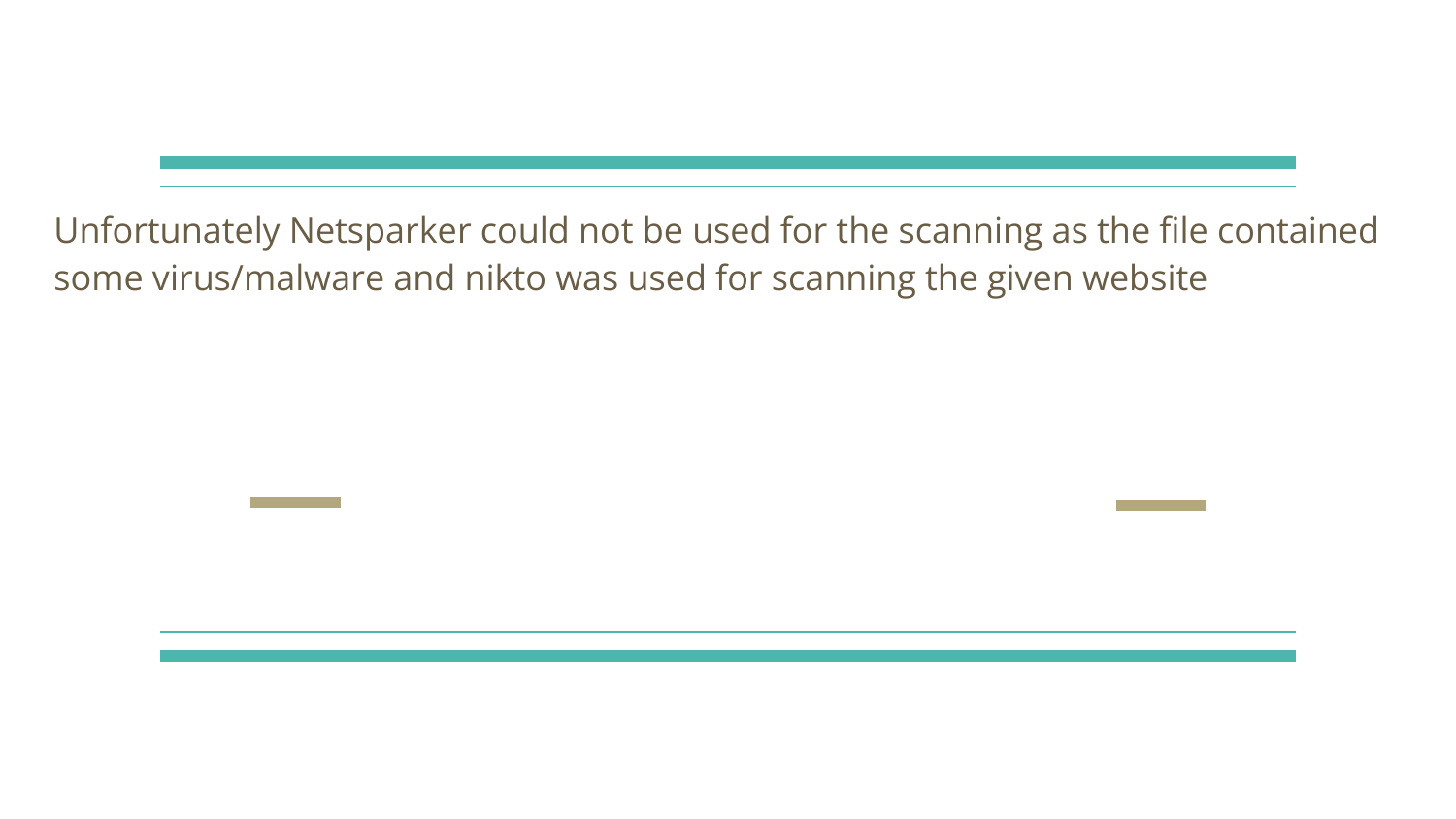

Unfortunately Netsparker could not be used for the scanning as the file contained some virus/malware and nikto was used for scanning the given website